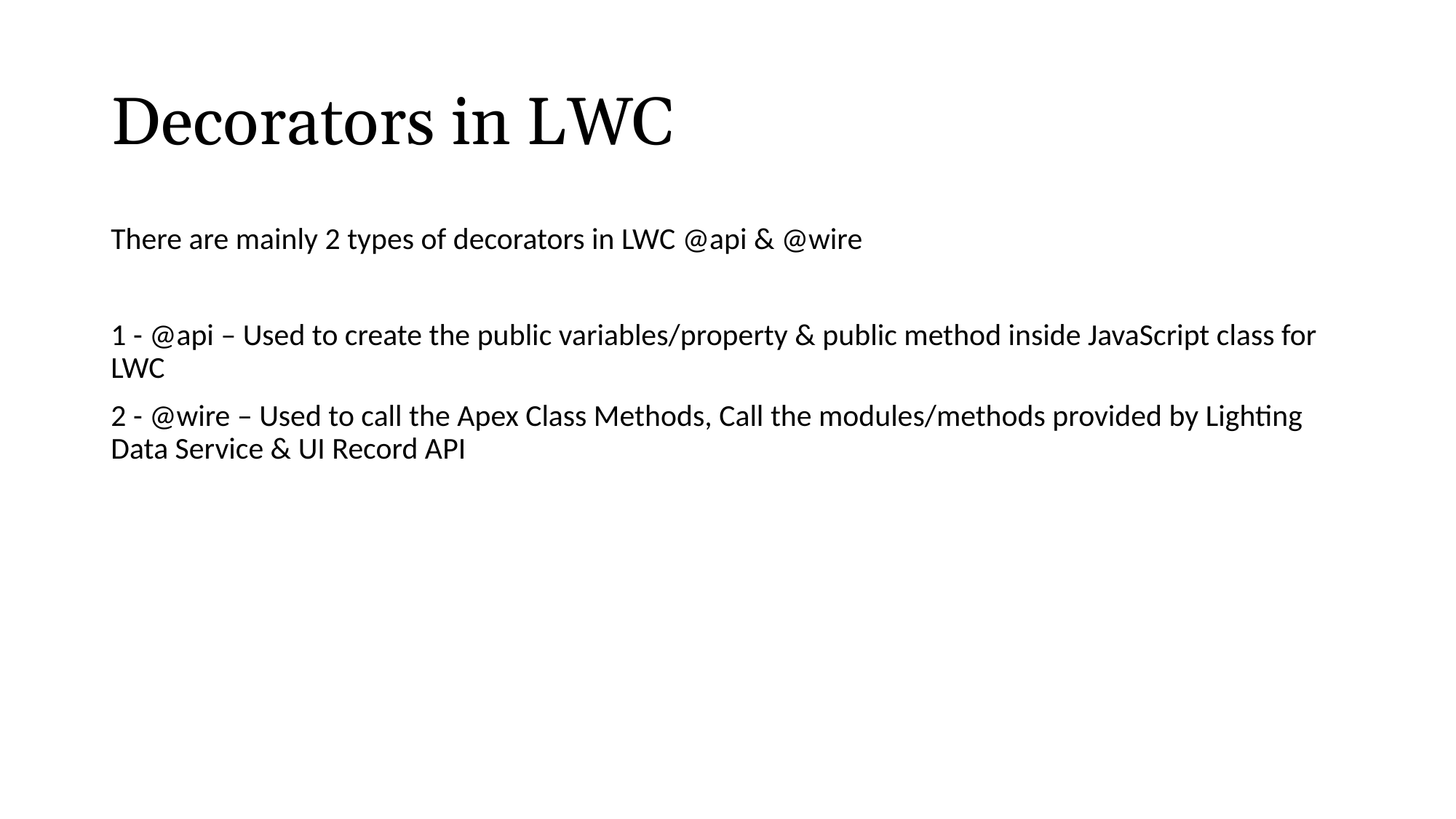

# Decorators in LWC
There are mainly 2 types of decorators in LWC @api & @wire

1 - @api – Used to create the public variables/property & public method inside JavaScript class for LWC
2 - @wire – Used to call the Apex Class Methods, Call the modules/methods provided by Lighting Data Service & UI Record API